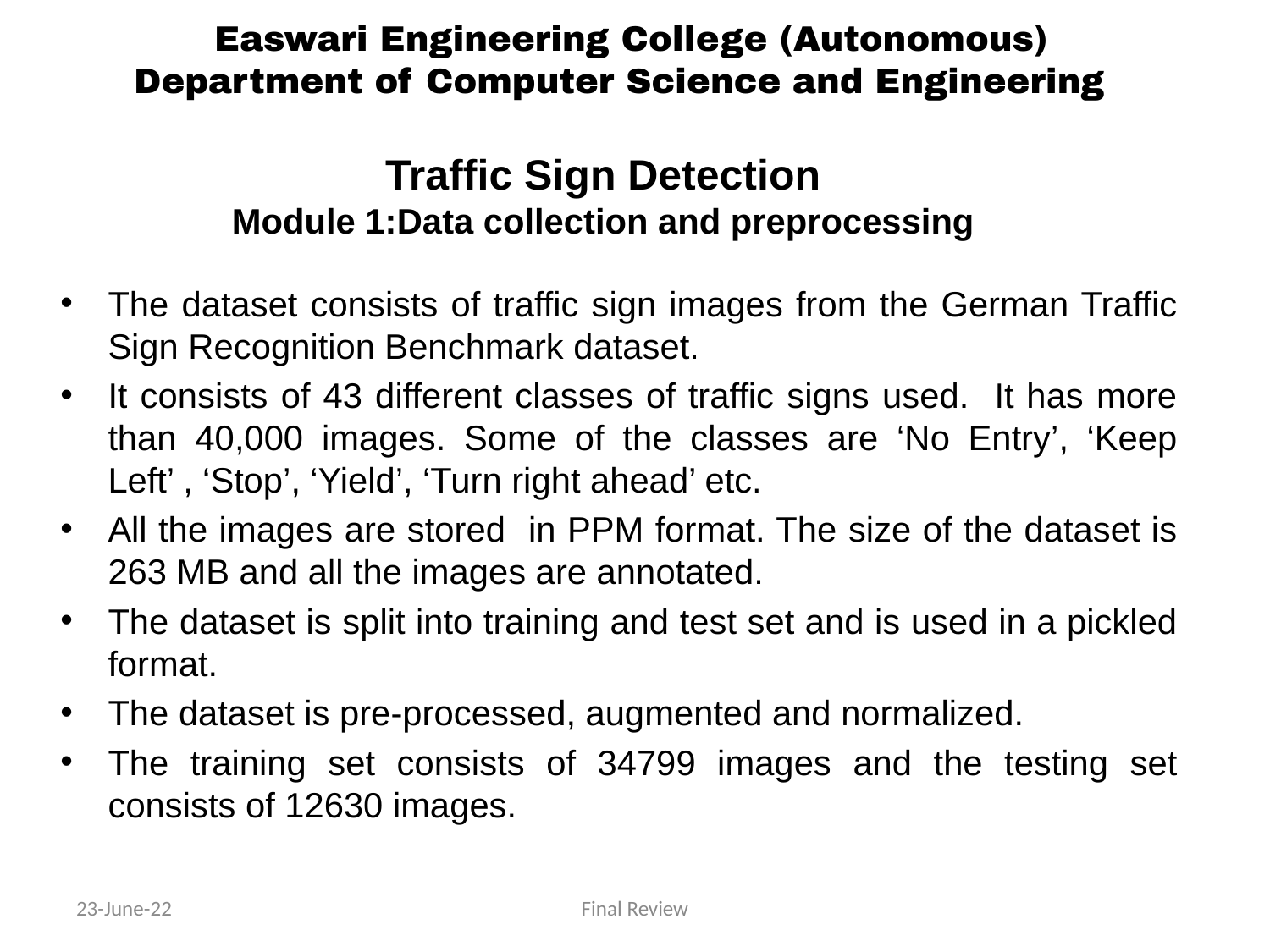

Easwari Engineering College (Autonomous)
Department of Computer Science and Engineering
Traffic Sign Detection
Module 1:Data collection and preprocessing
The dataset consists of traffic sign images from the German Traffic Sign Recognition Benchmark dataset.
It consists of 43 different classes of traffic signs used.  It has more than 40,000 images. Some of the classes are ‘No Entry’, ‘Keep Left’ , ‘Stop’, ‘Yield’, ‘Turn right ahead’ etc.
All the images are stored  in PPM format. The size of the dataset is 263 MB and all the images are annotated.
The dataset is split into training and test set and is used in a pickled format.
The dataset is pre-processed, augmented and normalized.
The training set consists of 34799 images and the testing set consists of 12630 images.
23-June-22
Final Review
21